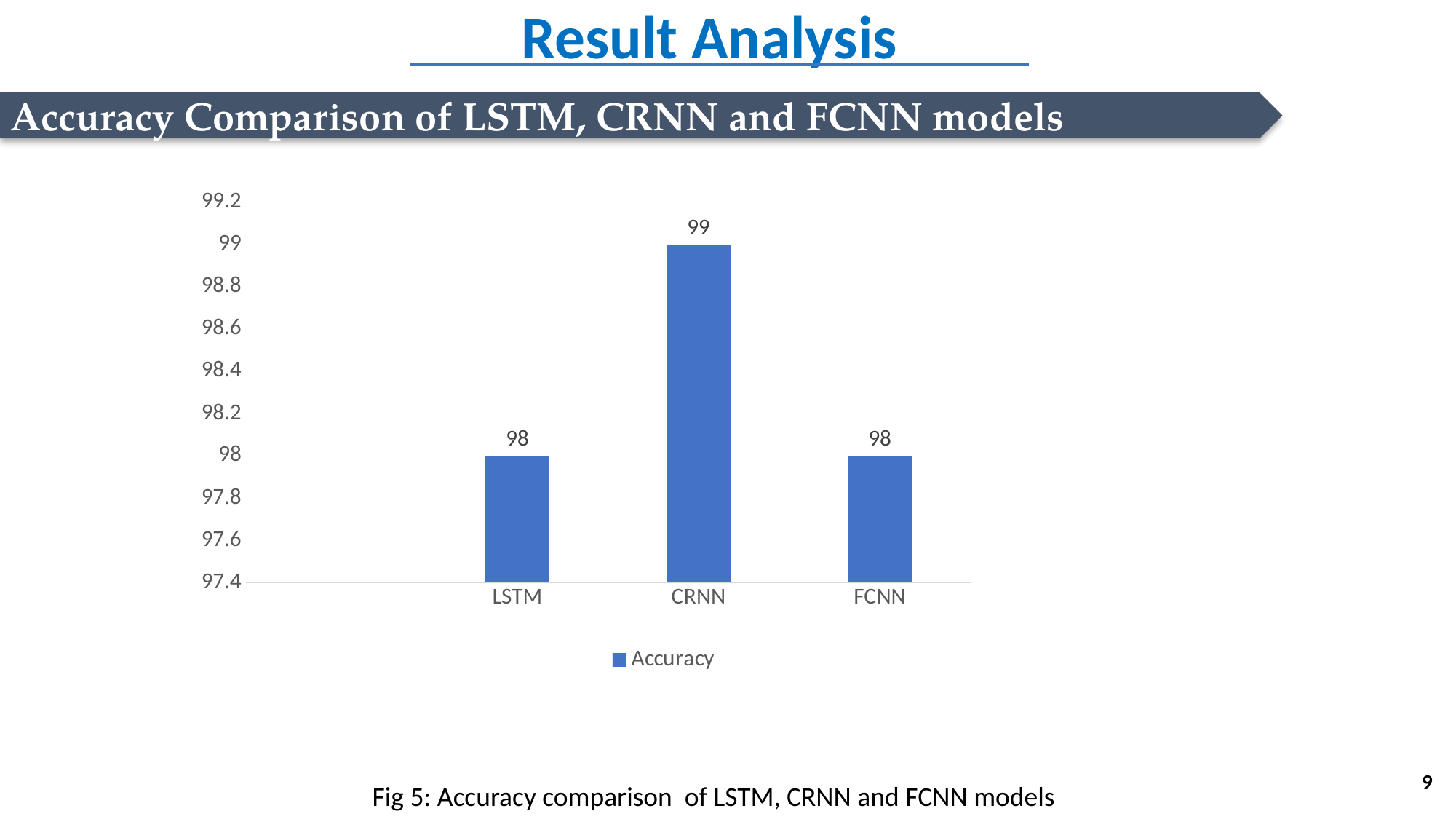

Result Analysis
Accuracy Comparison of LSTM, CRNN and FCNN models

### Chart

| Category | Accuracy |
|---|---|
|  | None |
| LSTM | 98.0 |
| CRNN | 99.0 |
| FCNN | 98.0 |
9
Fig 5: Accuracy comparison  of LSTM, CRNN and FCNN models